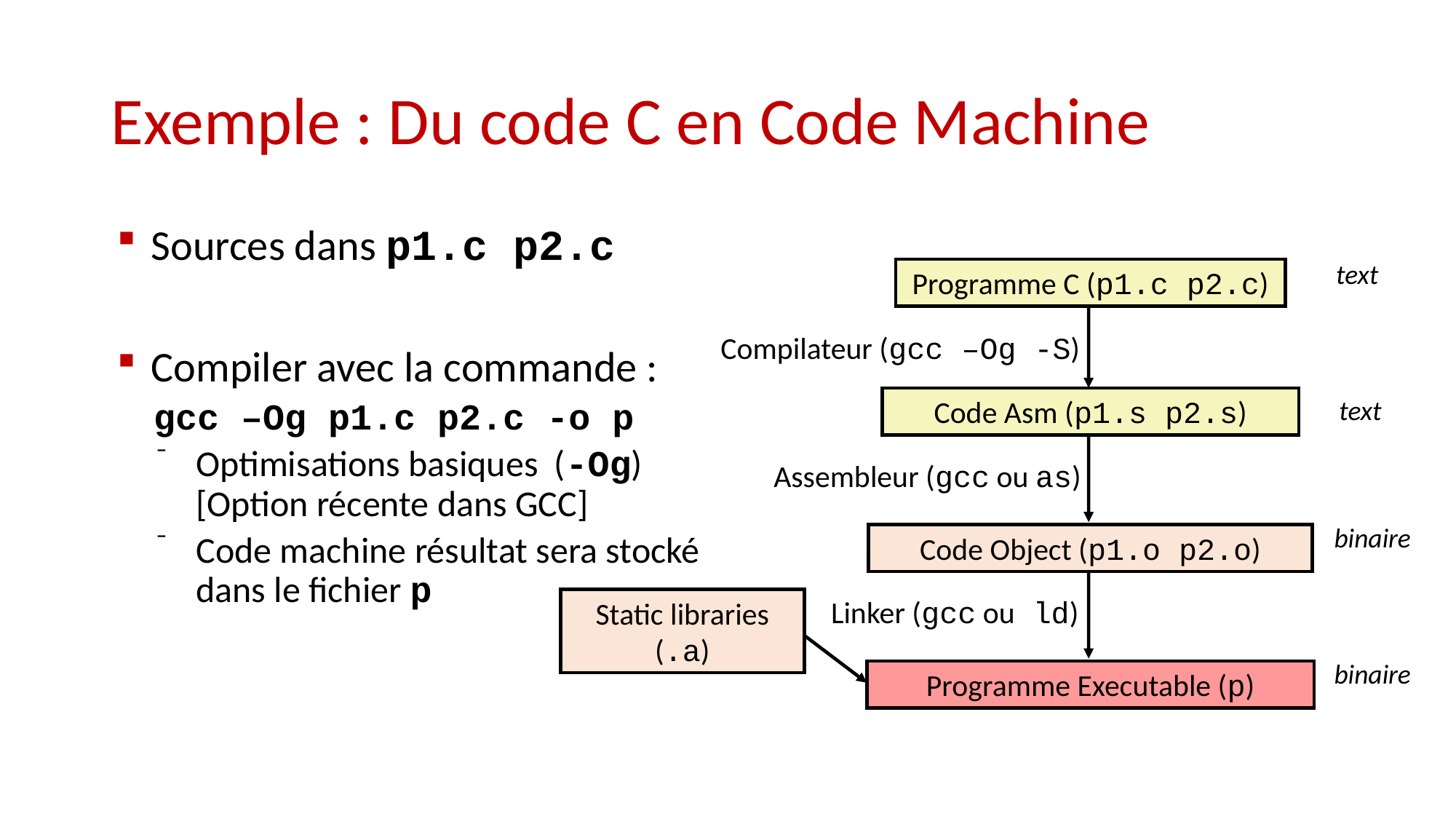

# Exemple : Du code C en Code Machine
Sources dans p1.c p2.c

Compiler avec la commande :
gcc –Og p1.c p2.c -o p
Optimisations basiques  (-Og) [Option récente dans GCC]
Code machine résultat sera stocké dans le fichier p
text
Programme C (p1.c p2.c)

Compilateur (gcc –Og -S)
text
Code Asm (p1.s p2.s)

Assembleur (gcc ou as)
binaire
Code Object (p1.o p2.o)

Linker (gcc ou ld)
Static libraries (.a)

binaire
Programme Executable (p)